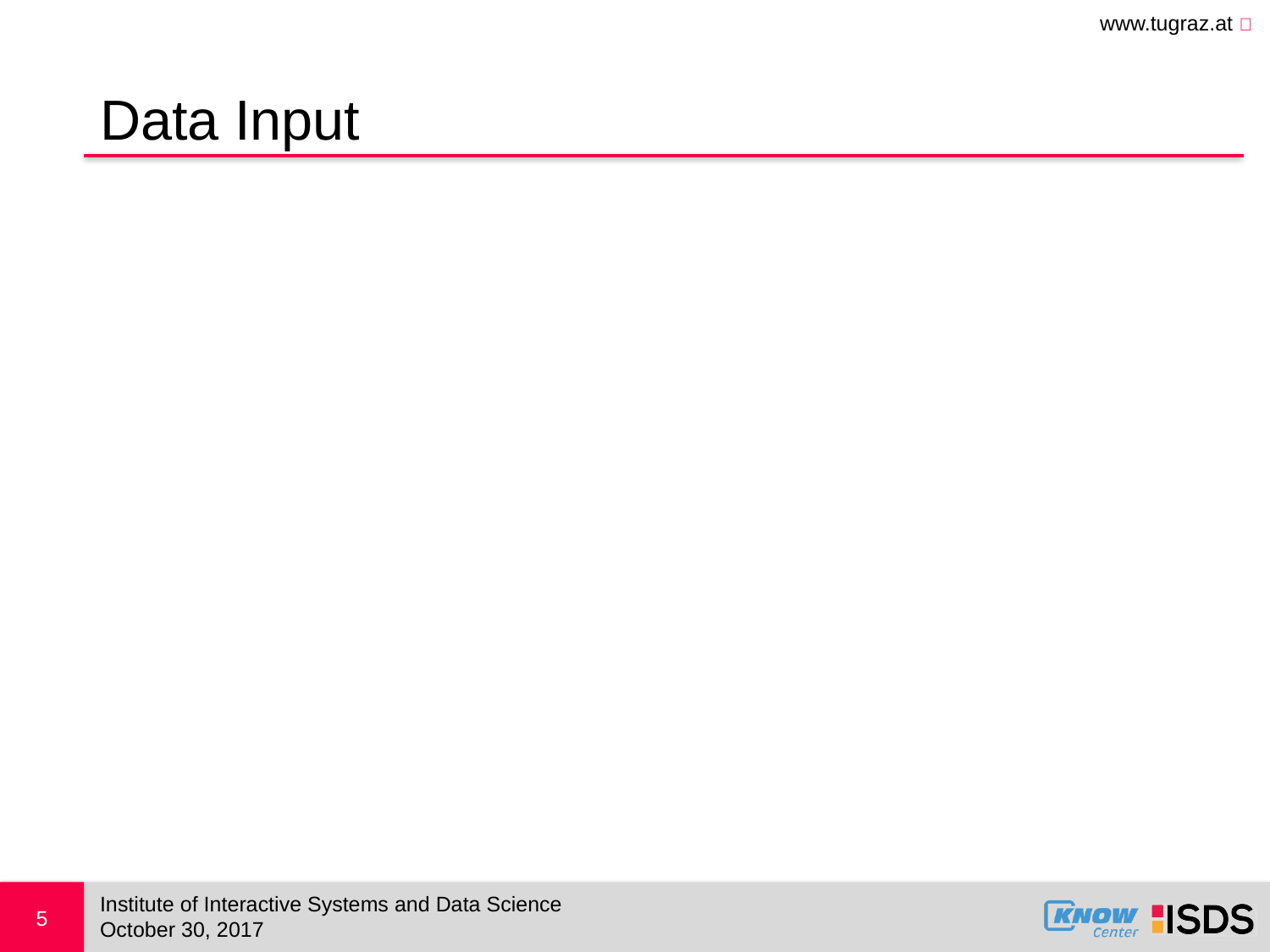

# Data Input

Institute of Interactive Systems and Data Science
5
October 30, 2017